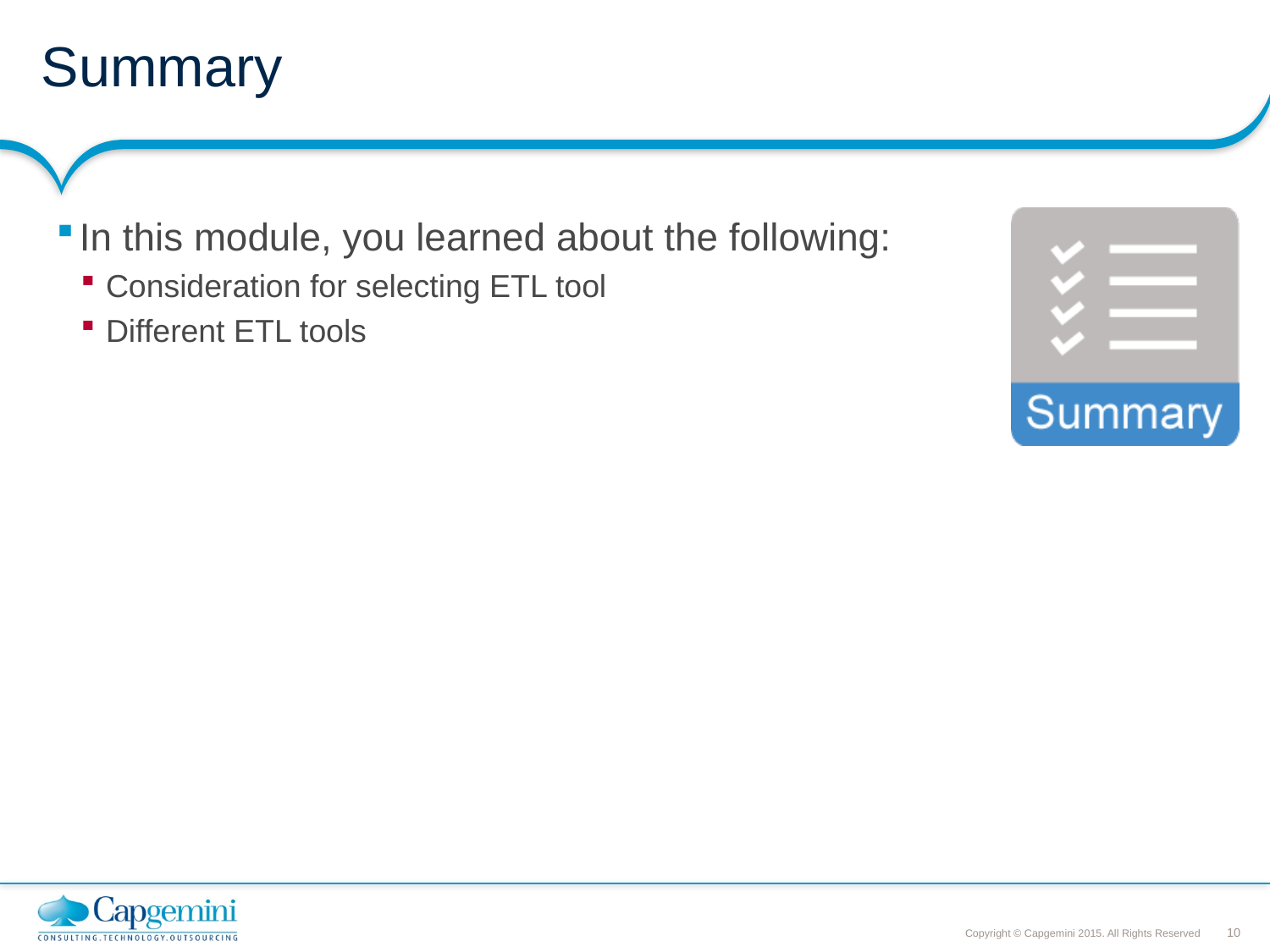

# Summary
In this module, you learned about the following:
Consideration for selecting ETL tool
Different ETL tools